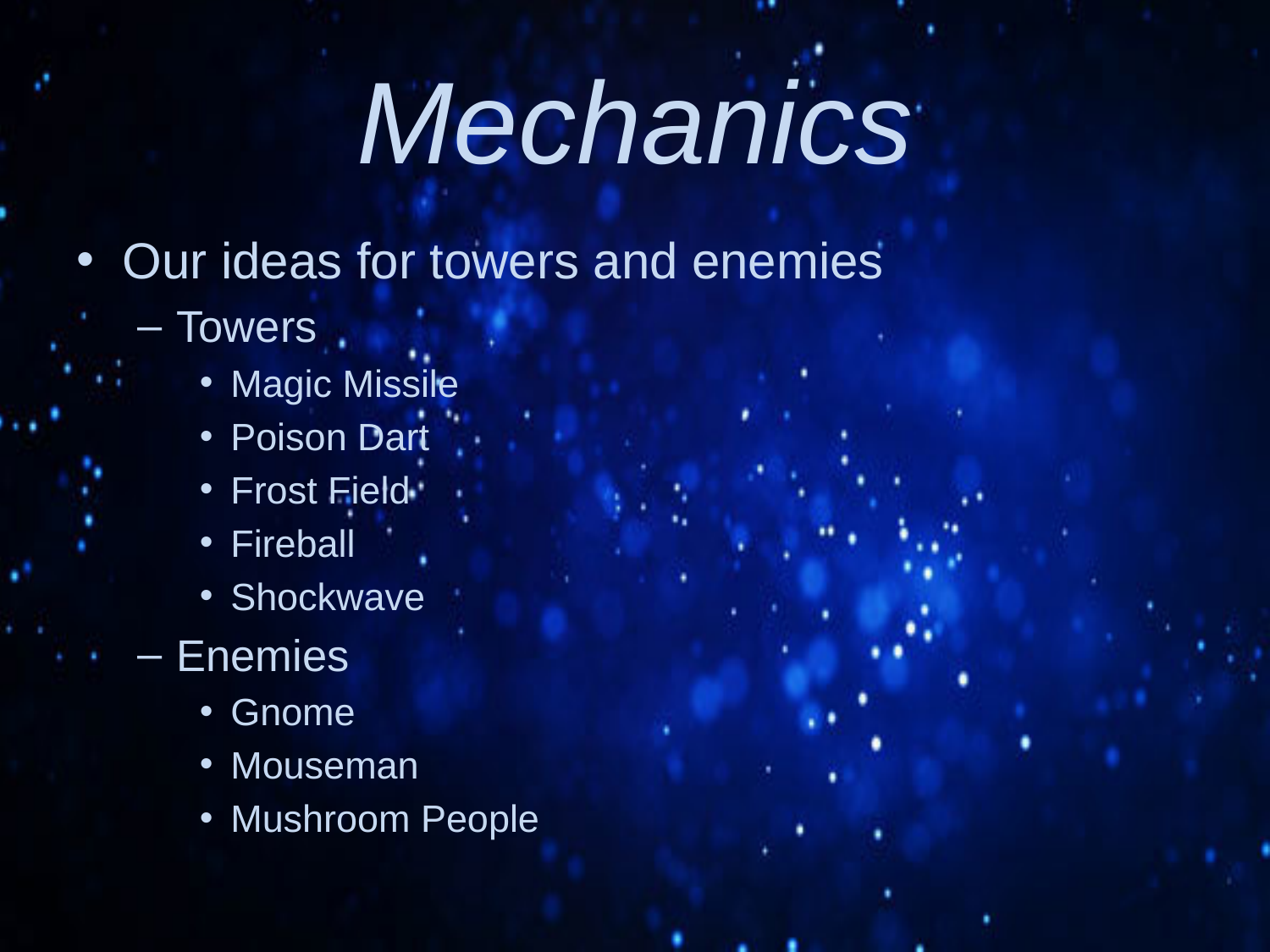

# Mechanics
Our ideas for towers and enemies
Towers
Magic Missile
Poison Dart
Frost Field
Fireball
Shockwave
Enemies
Gnome
Mouseman
Mushroom People